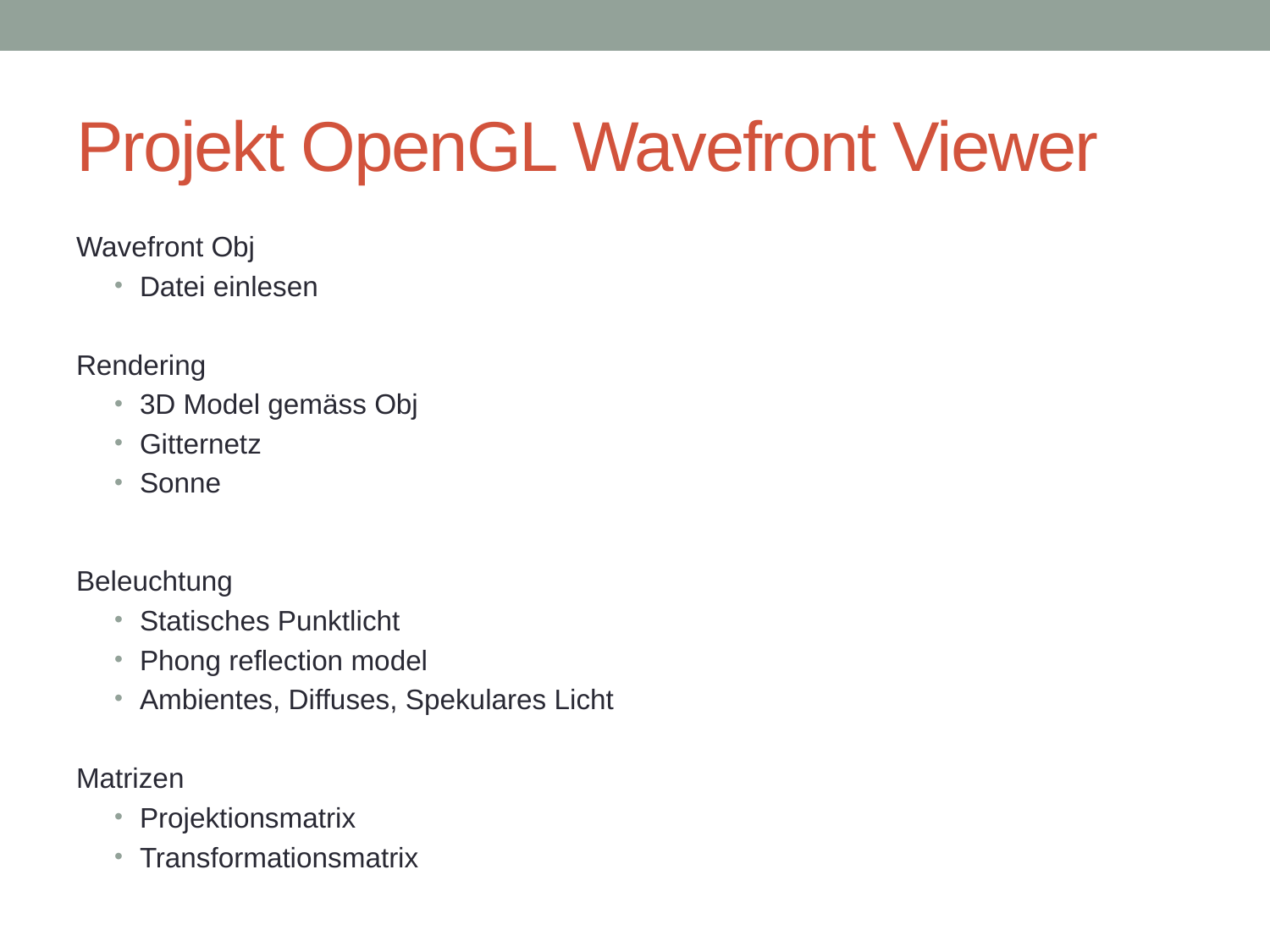

# Projekt OpenGL Wavefront Viewer
Wavefront Obj
Datei einlesen

Rendering
3D Model gemäss Obj
Gitternetz
Sonne

Beleuchtung
Statisches Punktlicht
Phong reflection model
Ambientes, Diffuses, Spekulares Licht

Matrizen
Projektionsmatrix
Transformationsmatrix